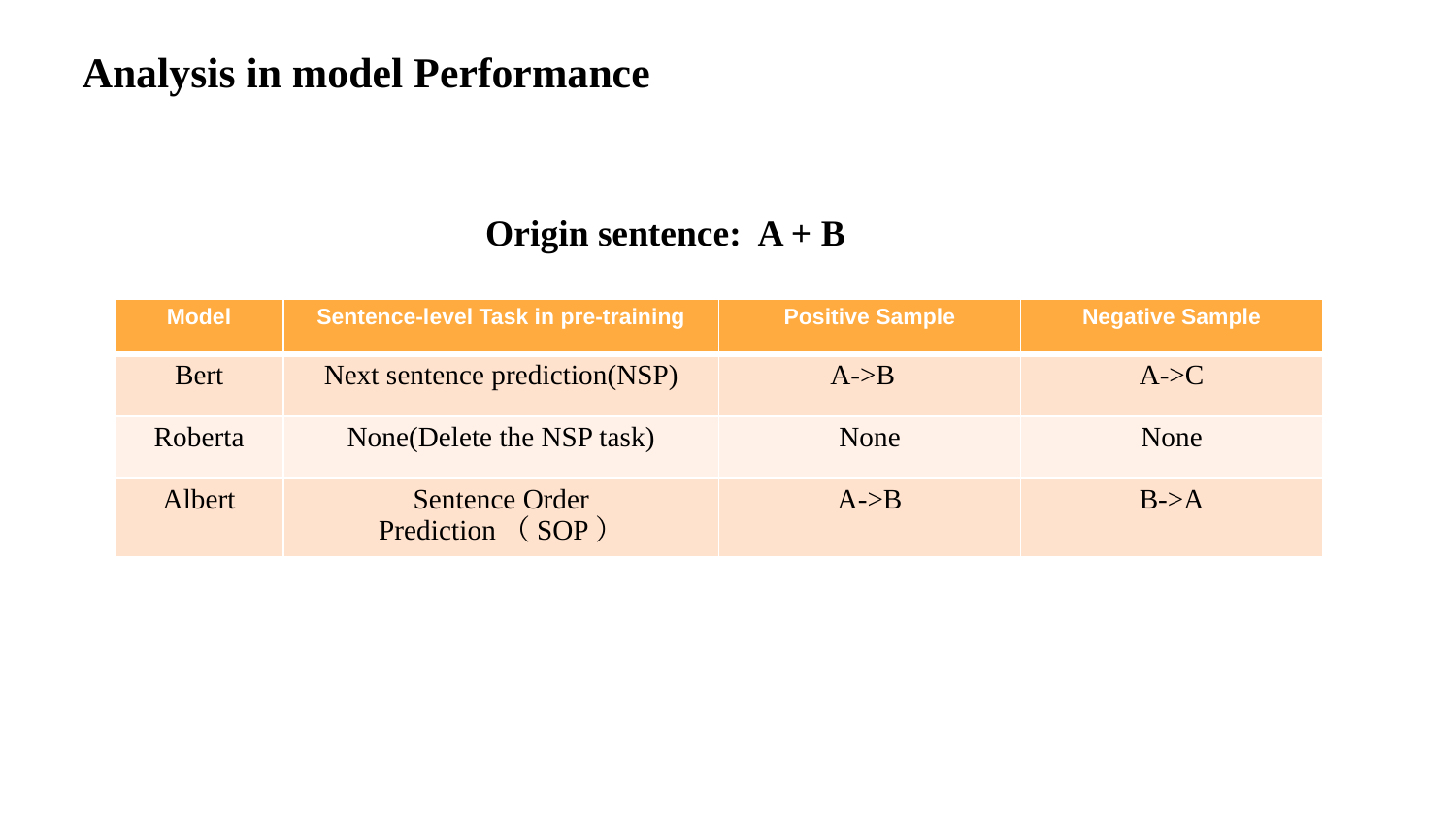

Analysis in model Performance
Origin sentence:  A + B
| Model | Sentence-level Task in pre-training | Positive Sample | Negative Sample |
| --- | --- | --- | --- |
| Bert | Next sentence prediction(NSP) | A->B | A->C |
| Roberta | None(Delete the NSP task) | None | None |
| Albert | Sentence Order Prediction（SOP） | A->B | B->A |